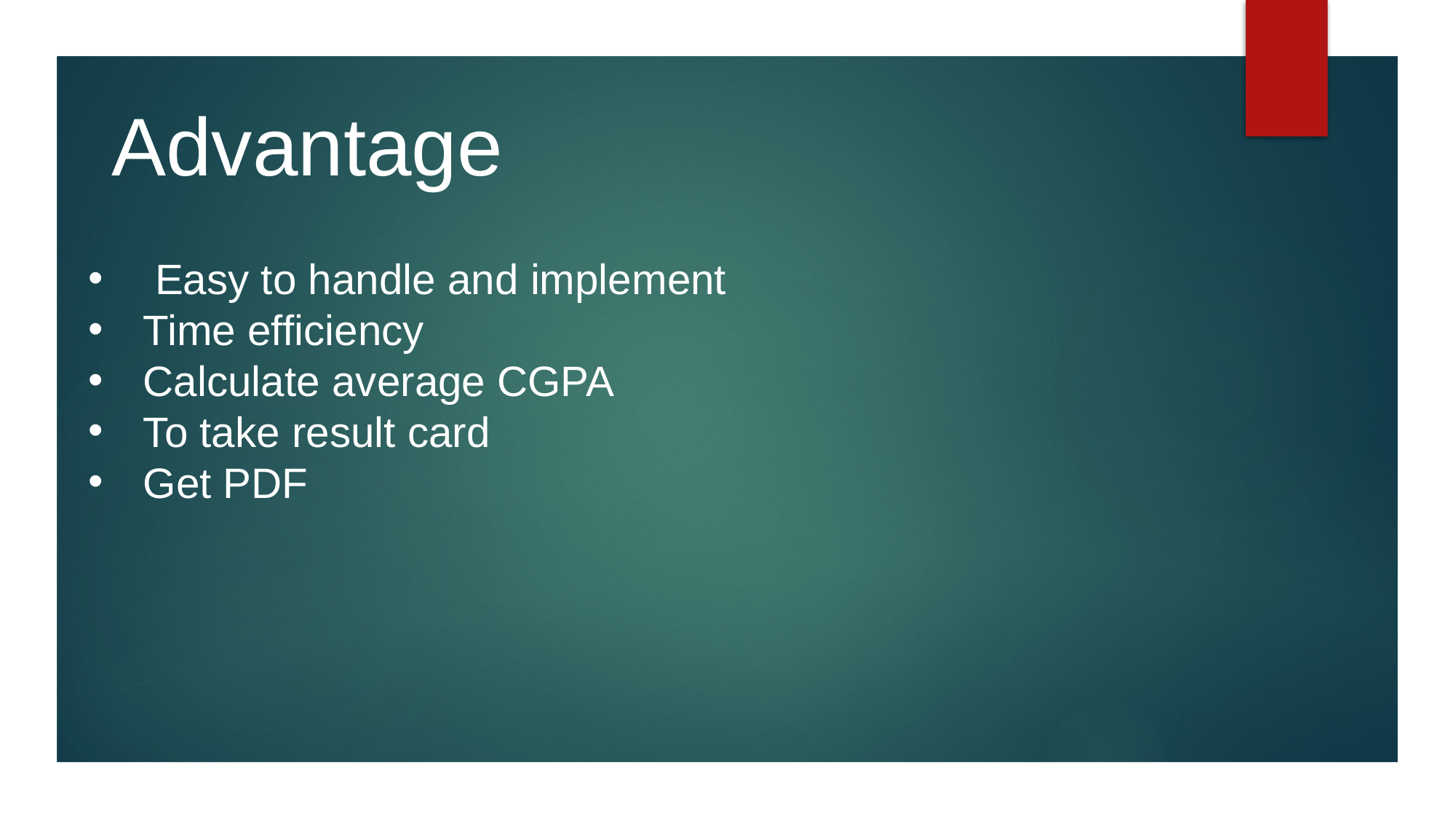

# Advantage
 Easy to handle and implement
Time efficiency
Calculate average CGPA
To take result card
Get PDF